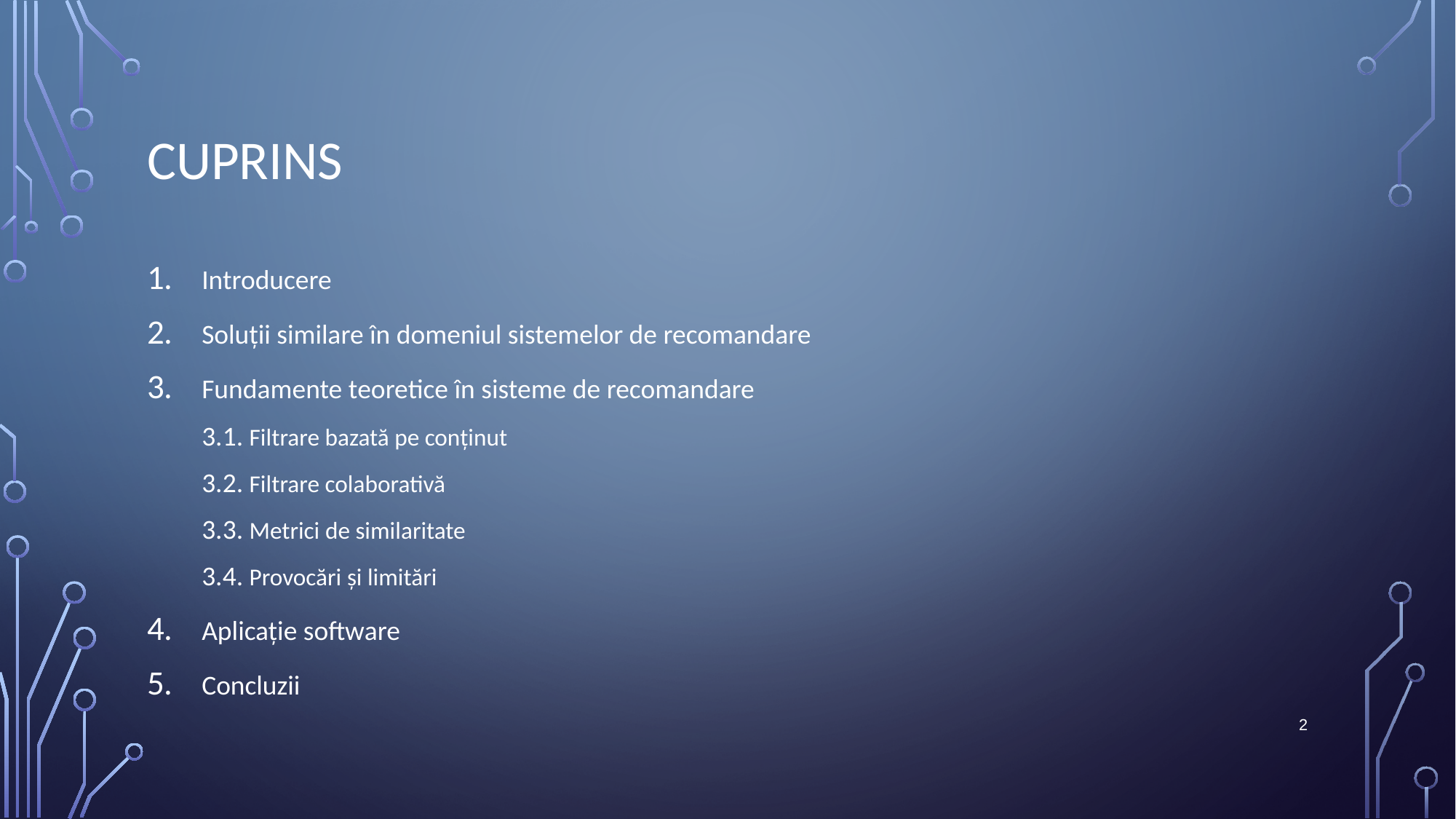

# cuprins
Introducere
Soluții similare în domeniul sistemelor de recomandare
Fundamente teoretice în sisteme de recomandare
3.1. Filtrare bazată pe conținut
3.2. Filtrare colaborativă
3.3. Metrici de similaritate
3.4. Provocări și limitări
Aplicație software
Concluzii

2